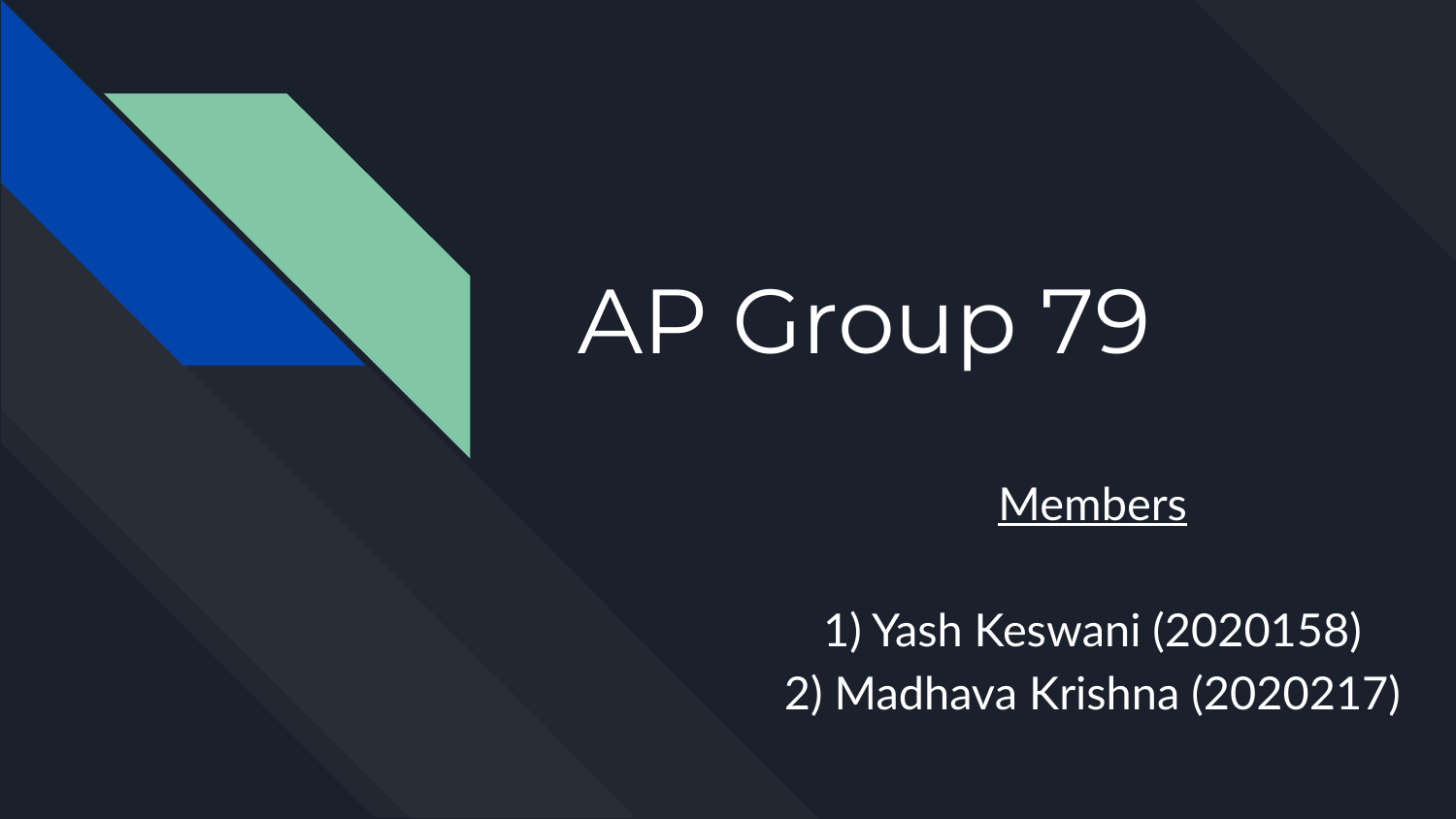

# AP Group 79
Members
1) Yash Keswani (2020158)
2) Madhava Krishna (2020217)